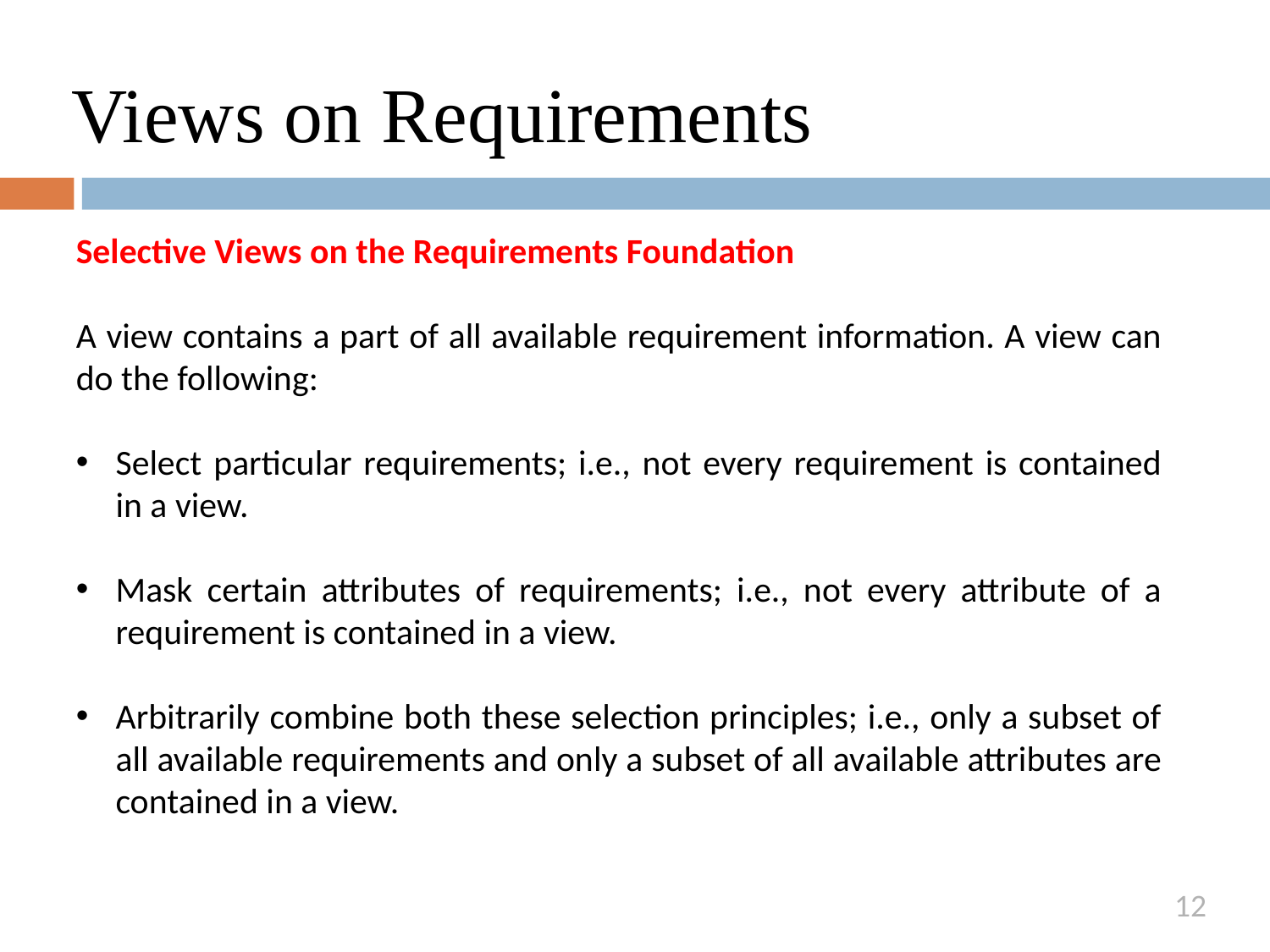

# Views on Requirements
Selective Views on the Requirements Foundation

A view contains a part of all available requirement information. A view can do the following:

Select particular requirements; i.e., not every requirement is contained in a view.

Mask certain attributes of requirements; i.e., not every attribute of a requirement is contained in a view.

Arbitrarily combine both these selection principles; i.e., only a subset of all available requirements and only a subset of all available attributes are contained in a view.
12